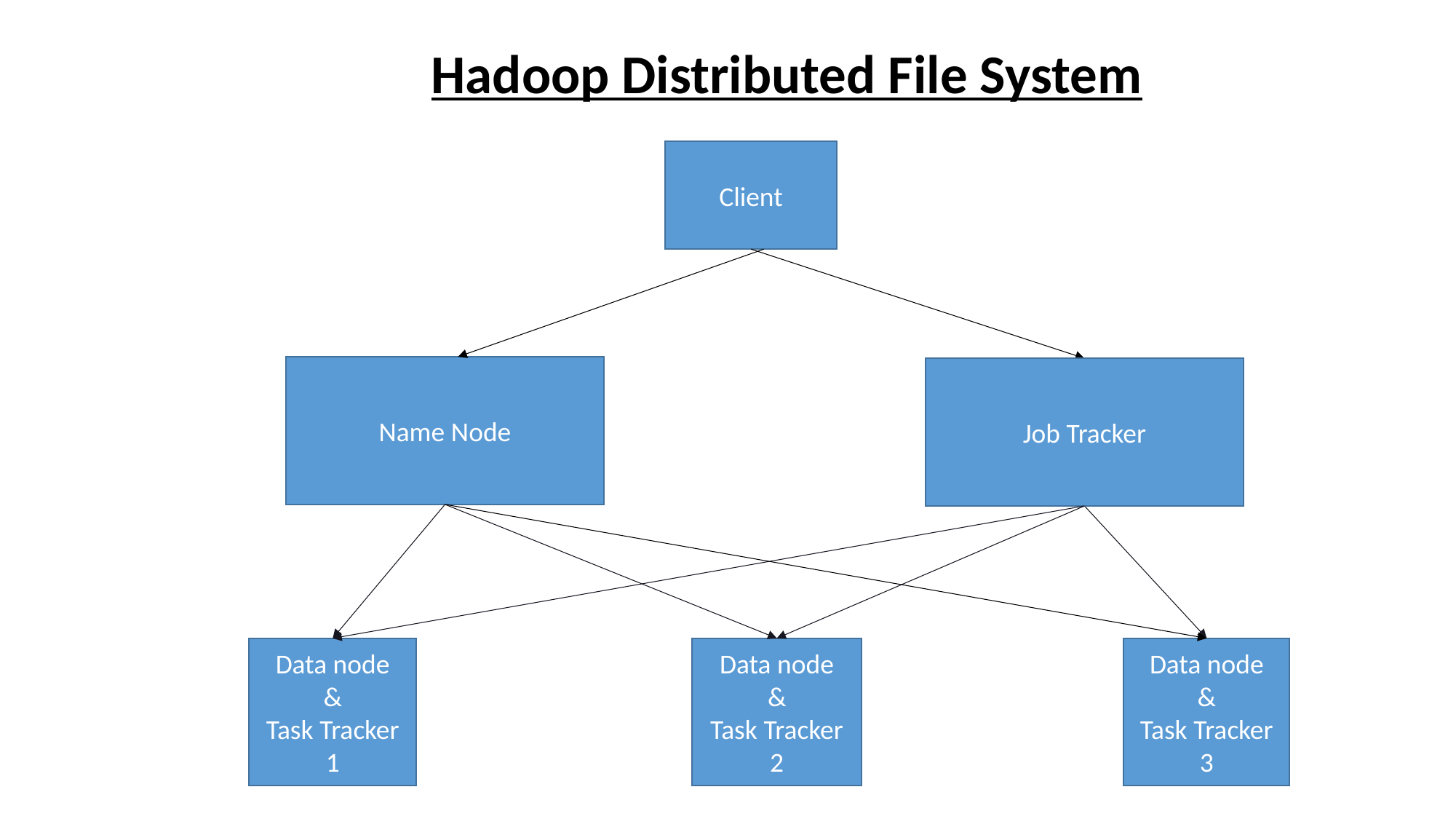

Hadoop Distributed File System

Client

Name Node

Job Tracker

Data node
&
Task Tracker
1
Data node
&
Task Tracker
2
Data node
&
Task Tracker
3